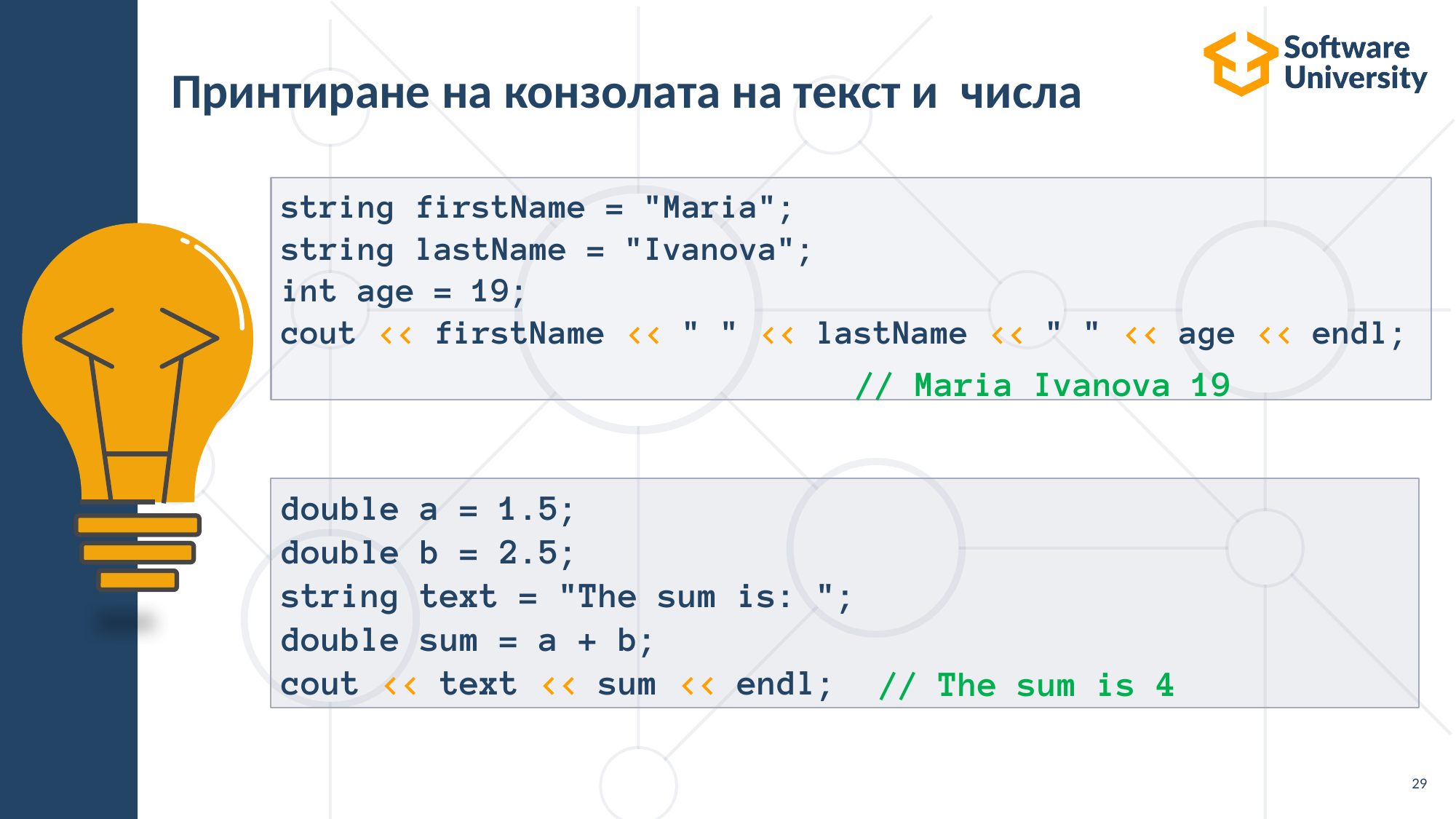

# Принтиране на конзолата на текст и  числа
string firstName = "Maria";
string lastName = "Ivanova";
int age = 19;
cout << firstName << " " << lastName << " " << age << endl;

// Maria Ivanova 19
double a = 1.5;
double b = 2.5;
string text = "The sum is: ";
double sum = a + b;
cout << text << sum << endl;
// The sum is 4
29